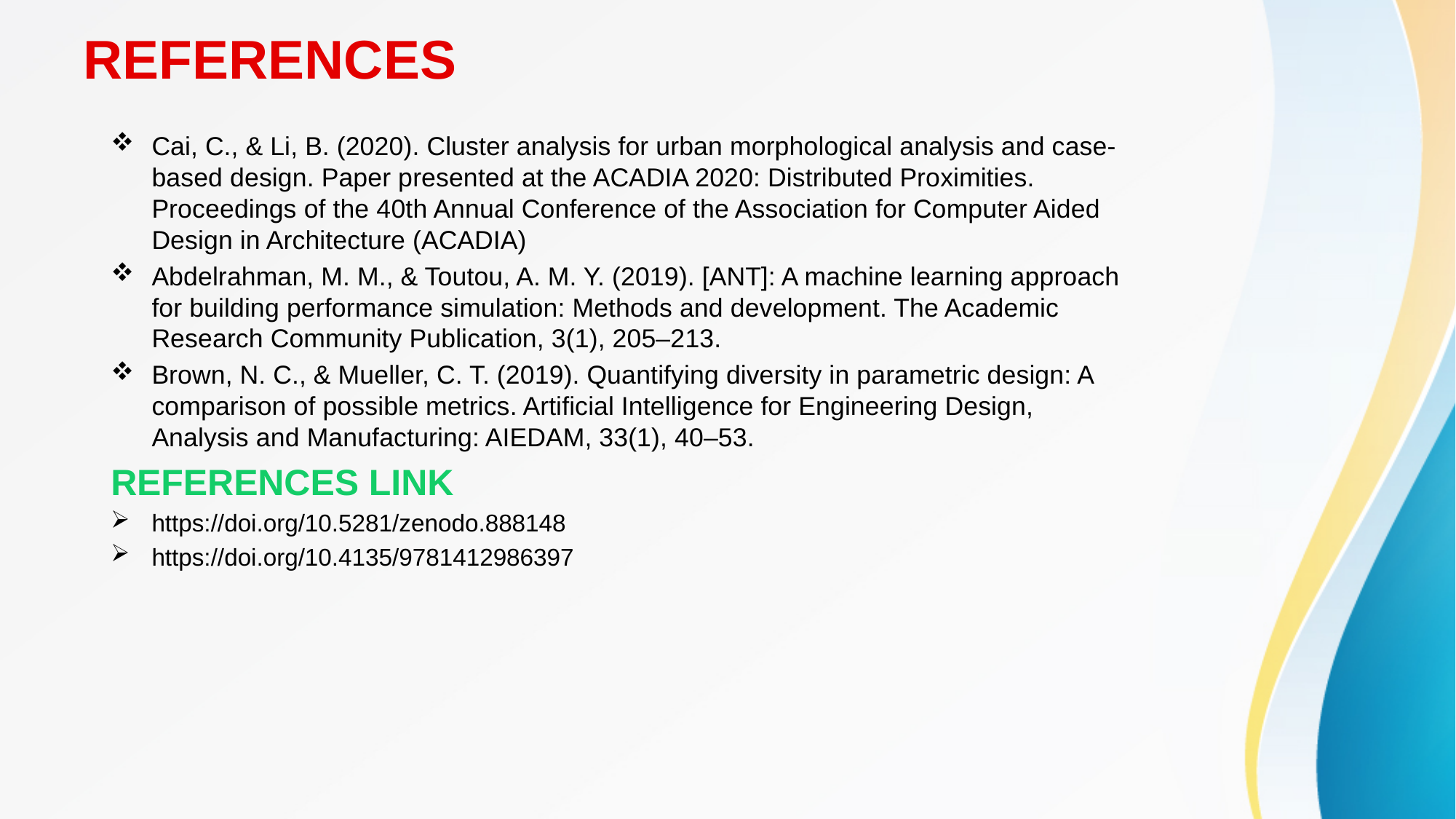

# REFERENCES
Cai, C., & Li, B. (2020). Cluster analysis for urban morphological analysis and case-based design. Paper presented at the ACADIA 2020: Distributed Proximities. Proceedings of the 40th Annual Conference of the Association for Computer Aided Design in Architecture (ACADIA)
Abdelrahman, M. M., & Toutou, A. M. Y. (2019). [ANT]: A machine learning approach for building performance simulation: Methods and development. The Academic Research Community Publication, 3(1), 205–213.
Brown, N. C., & Mueller, C. T. (2019). Quantifying diversity in parametric design: A comparison of possible metrics. Artificial Intelligence for Engineering Design, Analysis and Manufacturing: AIEDAM, 33(1), 40–53.
REFERENCES LINK
https://doi.org/10.5281/zenodo.888148
https://doi.org/10.4135/9781412986397